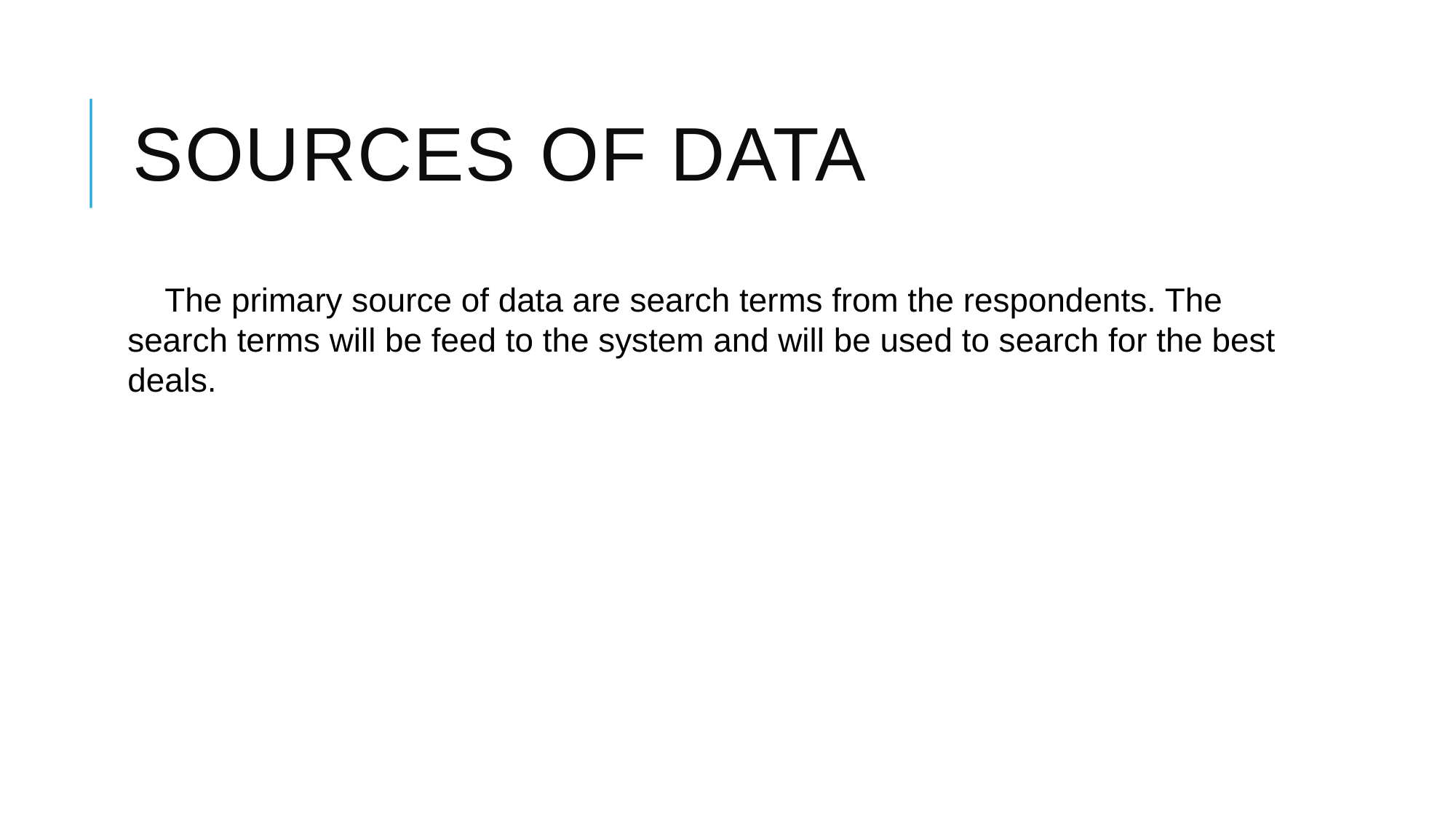

Sources of Data
    The primary source of data are search terms from the respondents. The search terms will be feed to the system and will be used to search for the best deals.